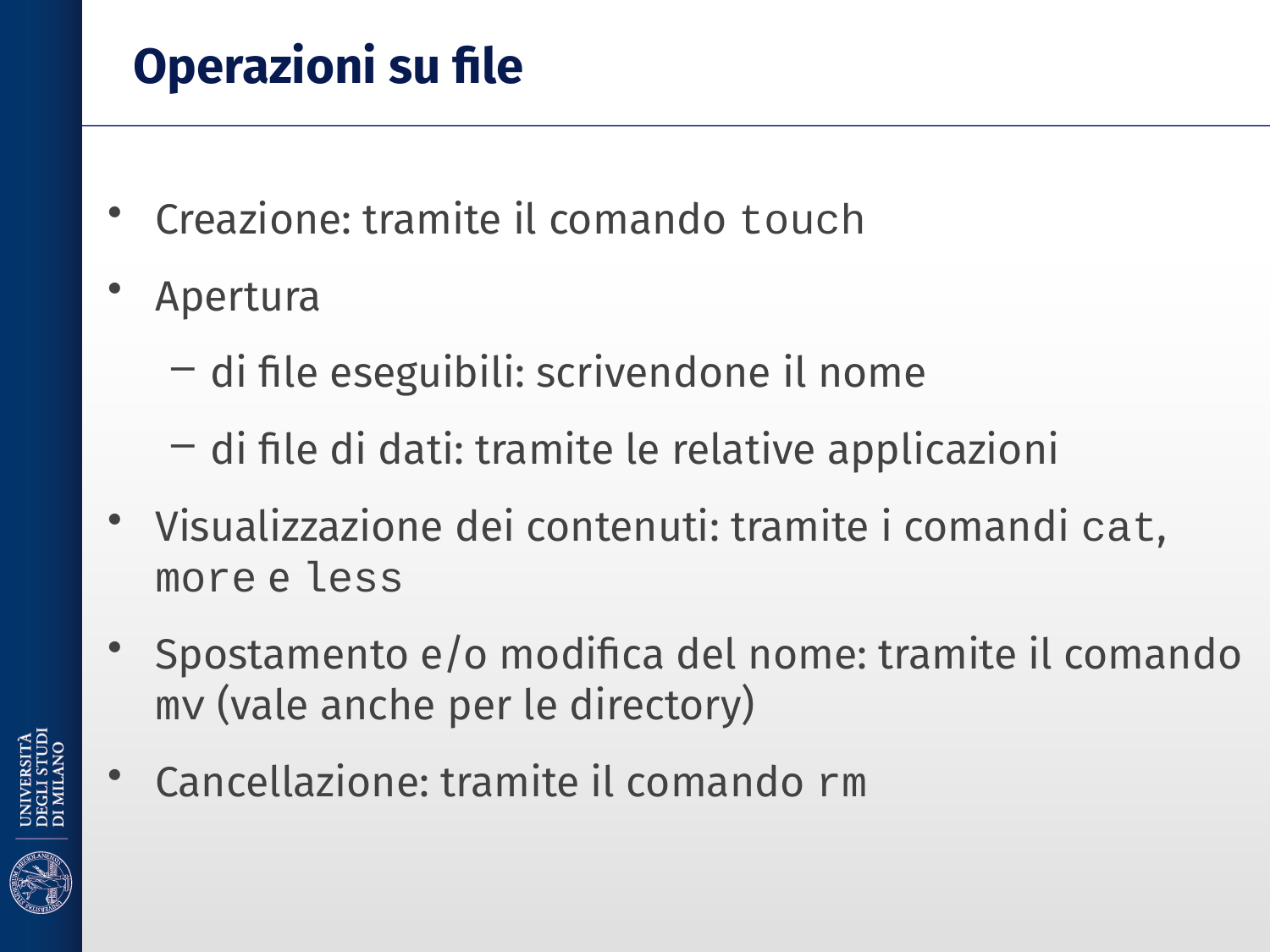

# Operazioni su file
Creazione: tramite il comando touch
Apertura
di file eseguibili: scrivendone il nome
di file di dati: tramite le relative applicazioni
Visualizzazione dei contenuti: tramite i comandi cat, more e less
Spostamento e/o modifica del nome: tramite il comando mv (vale anche per le directory)
Cancellazione: tramite il comando rm